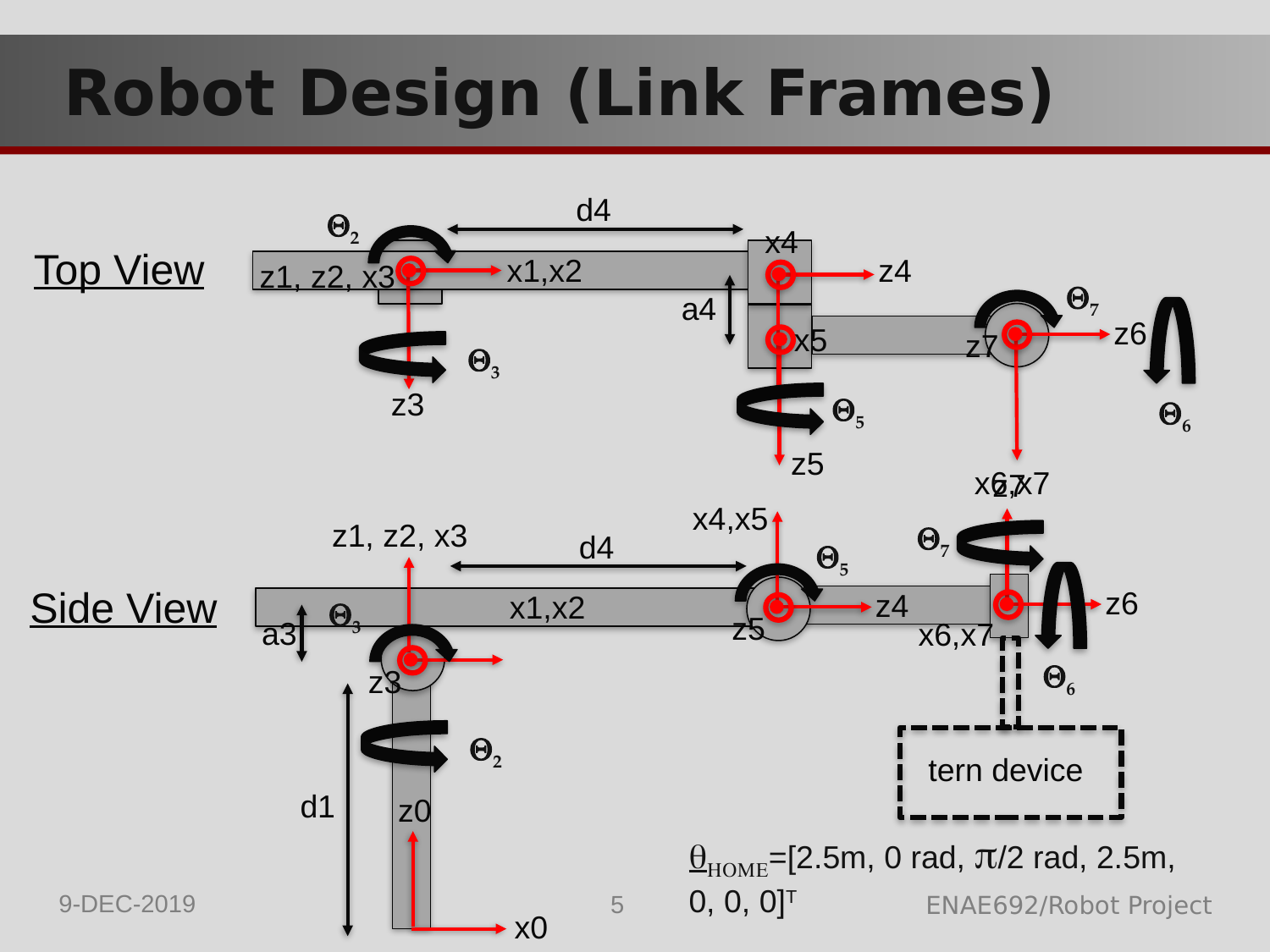

# Robot Design (Link Frames)
d4
Θ2
x4

Top View

x1,x2
z4
z1, z2, x3

Θ7
a4

z6
x5

z7

Θ3

z3
Θ5

Θ6
z5
x6,x7
z7
x4,x5
z1, z2, x3

Θ7
d4

Θ5

Side View

z6

z4

x1,x2
Θ3

z5
a3
x6,x7

Θ6

z3

Θ2

tern device
d1
z0
θΗΟΜΕ=[2.5m, 0 rad, π/2 rad, 2.5m, 0, 0, 0]T
9-DEC-2019
5
ENAE692/Robot Project
x0